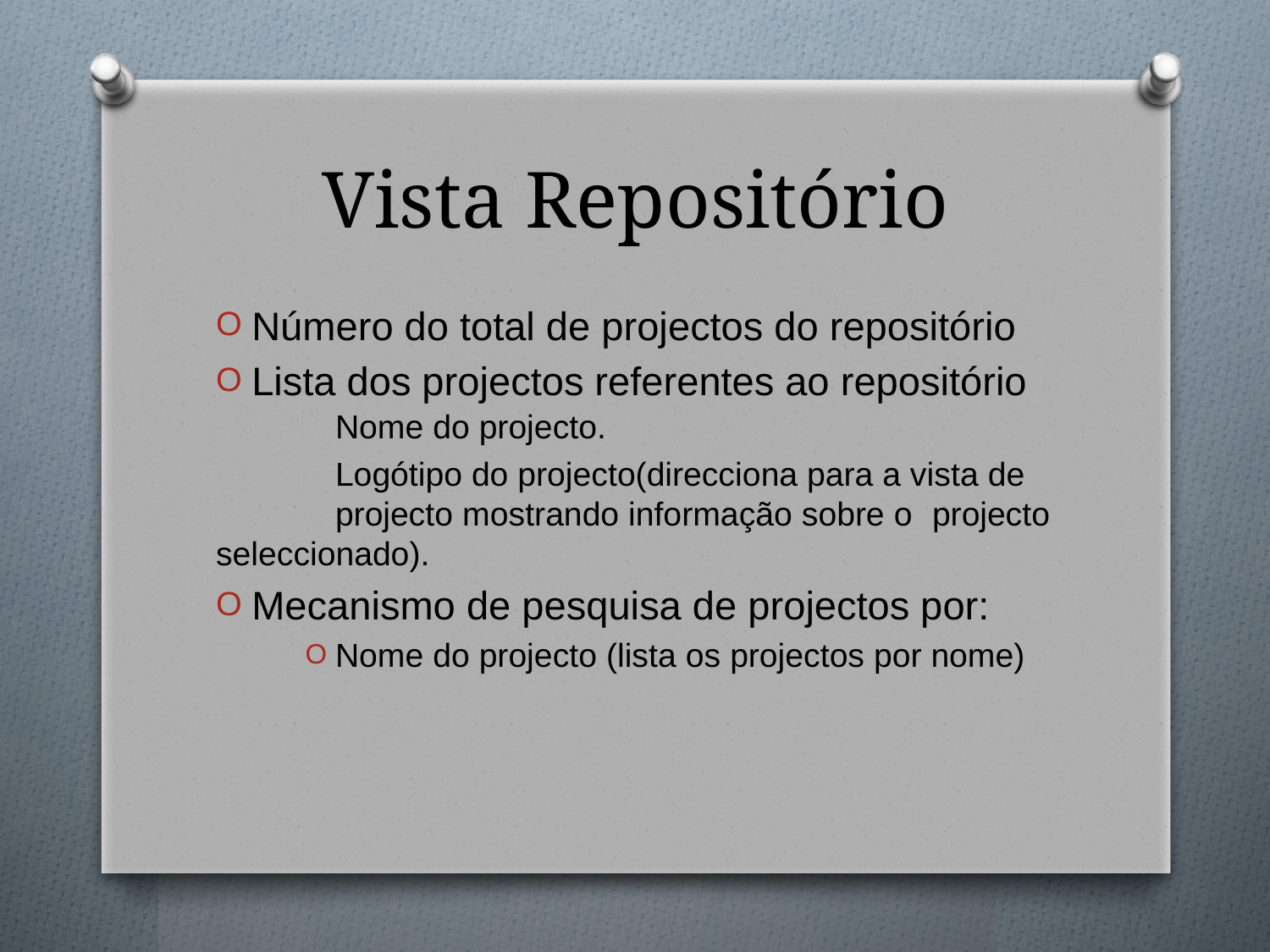

# Vista Repositório
Número do total de projectos do repositório
Lista dos projectos referentes ao repositório
	Nome do projecto.
	Logótipo do projecto(direcciona para a vista de 	projecto mostrando informação sobre o 	projecto seleccionado).
Mecanismo de pesquisa de projectos por:
Nome do projecto (lista os projectos por nome)